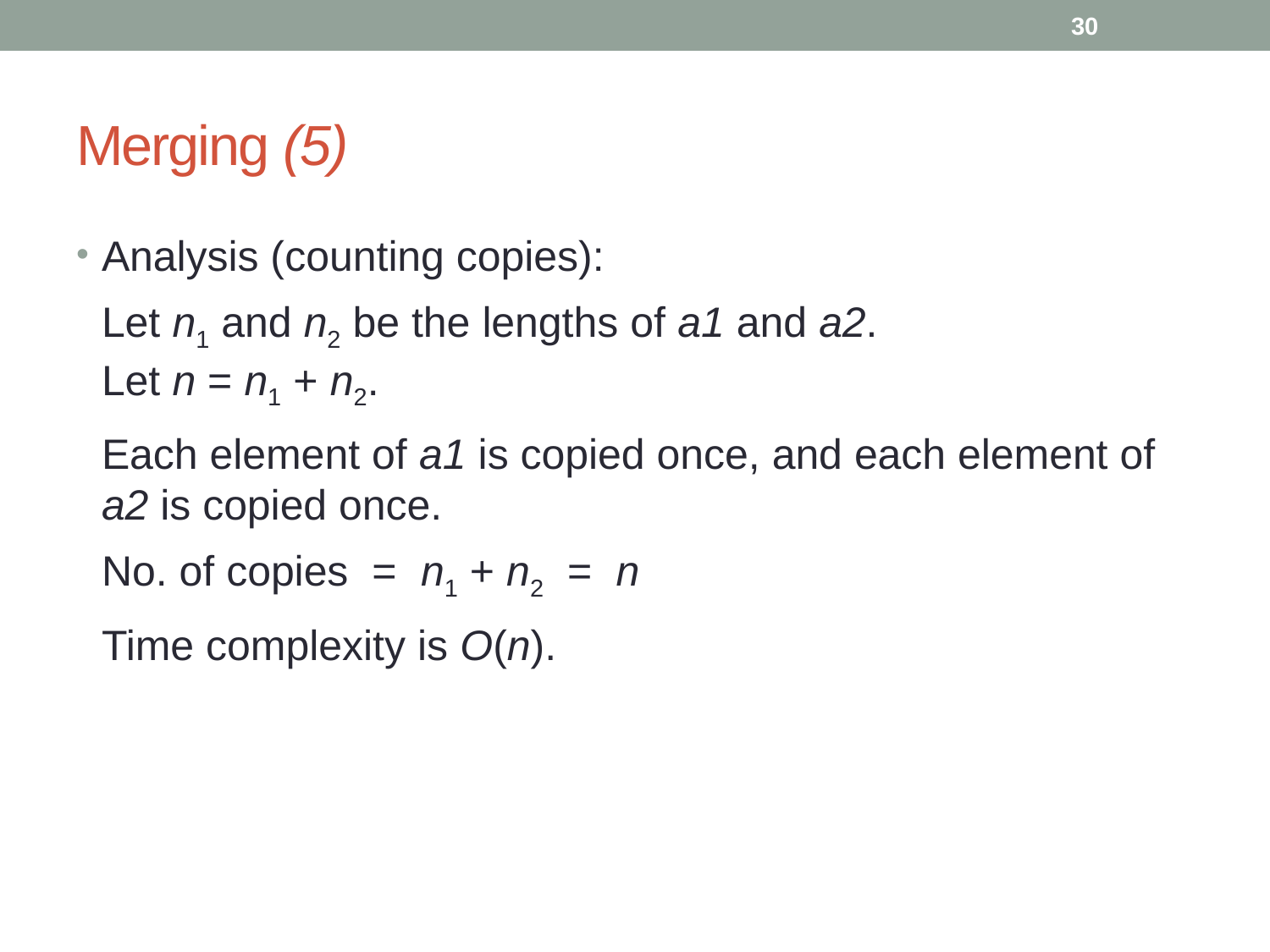

30
# Merging (5)
Analysis (counting copies):
	Let n1 and n2 be the lengths of a1 and a2.
Let n = n1 + n2.
	Each element of a1 is copied once, and each element of a2 is copied once.
	No. of copies  =  n1 + n2  =  n
	Time complexity is O(n).